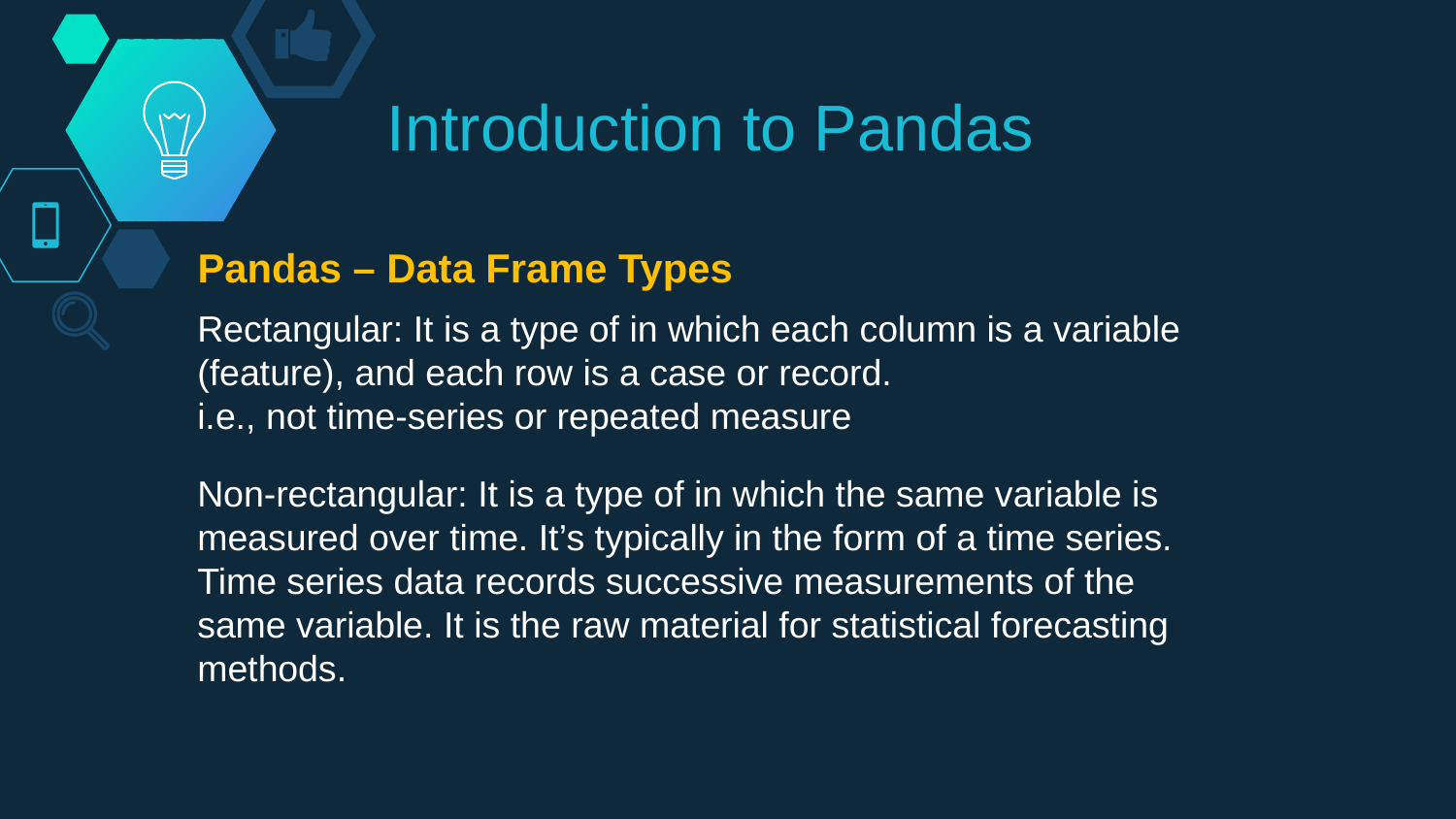

# Introduction to Pandas
Pandas – Data Frame Types
Rectangular: It is a type of in which each column is a variable (feature), and each row is a case or record.
i.e., not time-series or repeated measure

Non-rectangular: It is a type of in which the same variable is measured over time. It’s typically in the form of a time series.
Time series data records successive measurements of the same variable. It is the raw material for statistical forecasting methods.